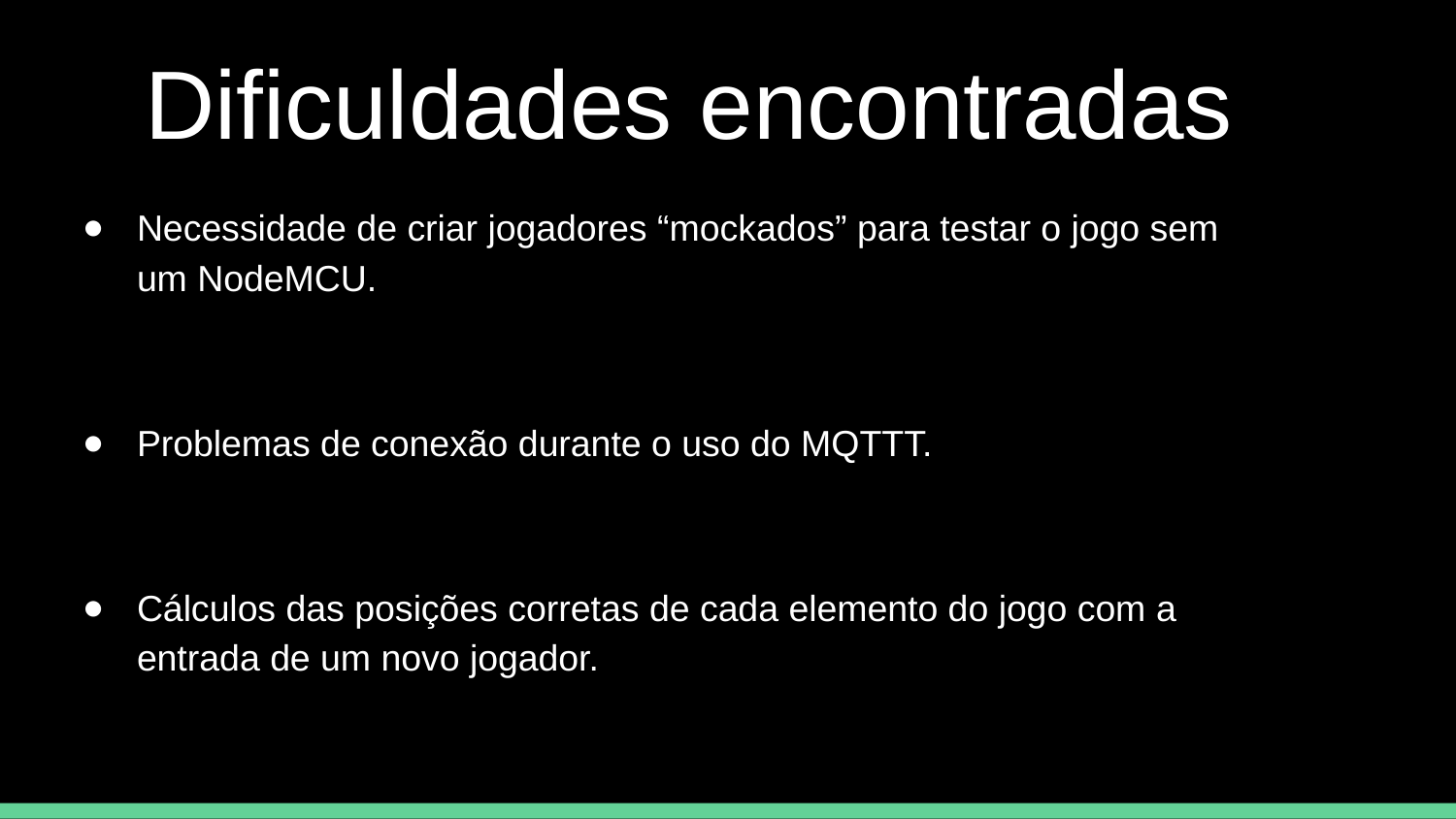

Dificuldades encontradas
Necessidade de criar jogadores “mockados” para testar o jogo sem um NodeMCU.

Problemas de conexão durante o uso do MQTTT.

Cálculos das posições corretas de cada elemento do jogo com a entrada de um novo jogador.